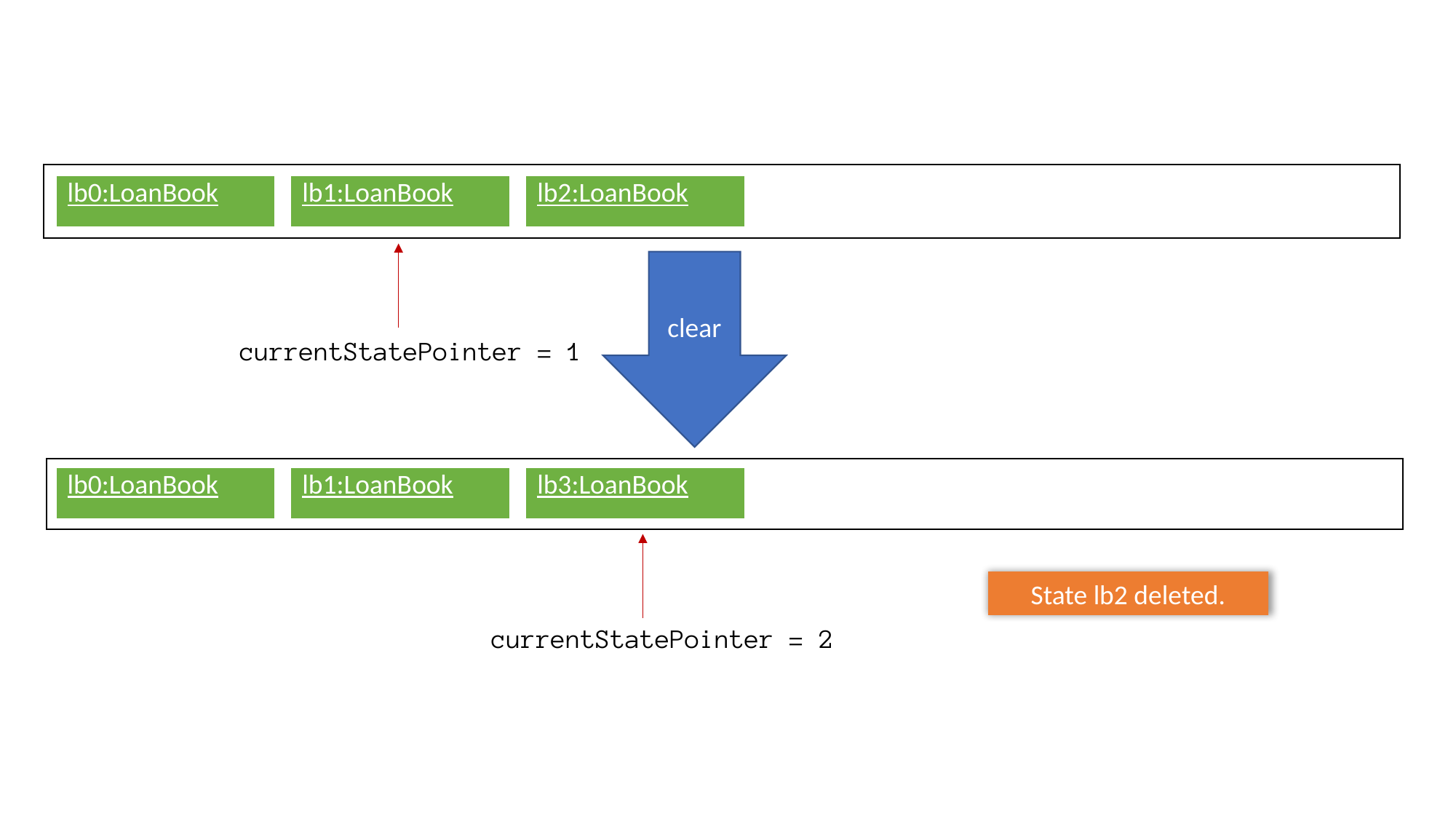

| lb0:LoanBook |
| --- |
| lb1:LoanBook |
| --- |
| lb2:LoanBook |
| --- |
clear
currentStatePointer = 1

| lb0:LoanBook |
| --- |
| lb1:LoanBook |
| --- |
| lb3:LoanBook |
| --- |
State lb2 deleted.
currentStatePointer = 2